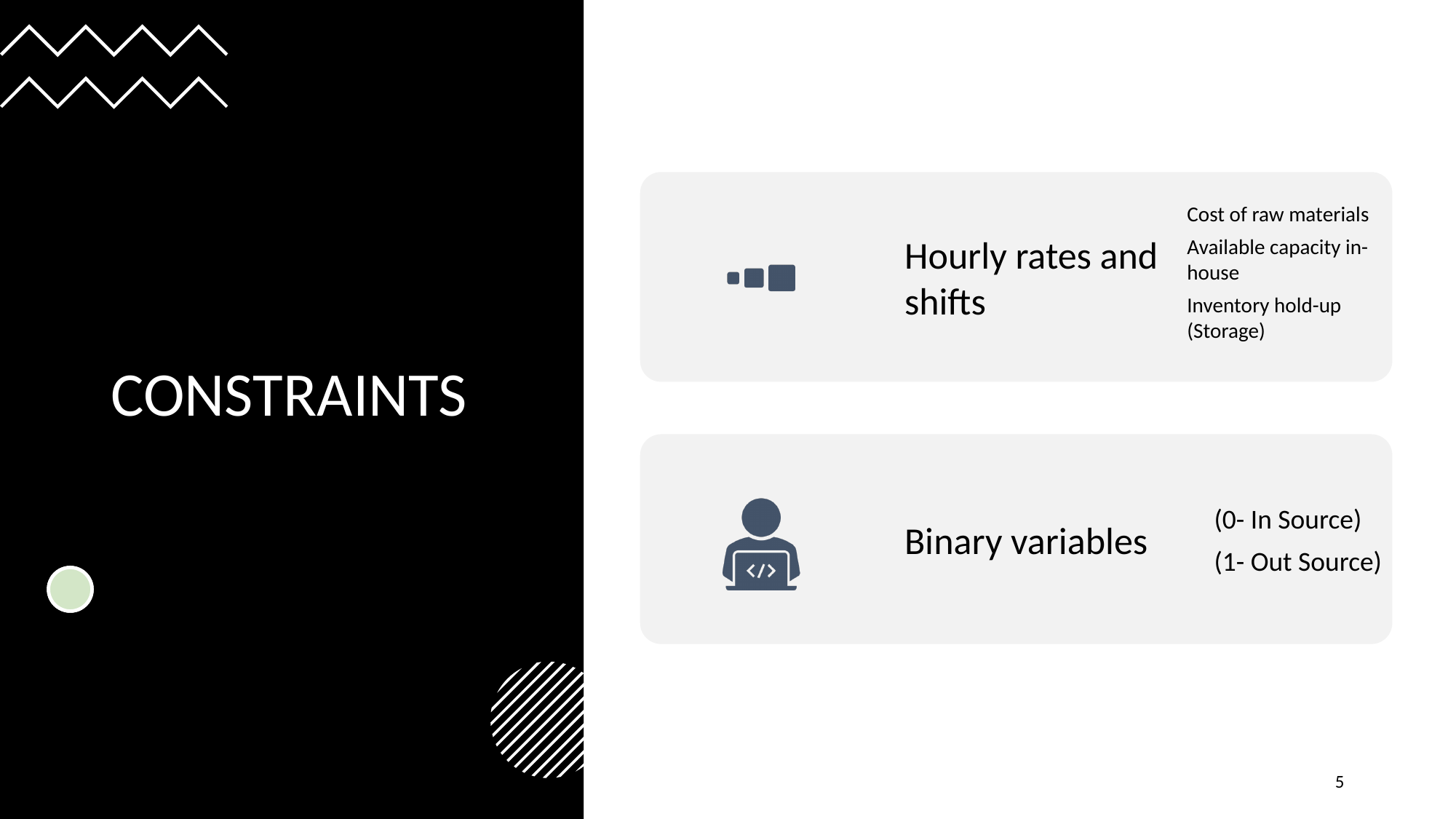

Hourly rates and shifts
Cost of raw materials
Available capacity in-house
Inventory hold-up (Storage)
Binary variables
(0- In Source)
(1- Out Source)
# CONSTRAINTS

5